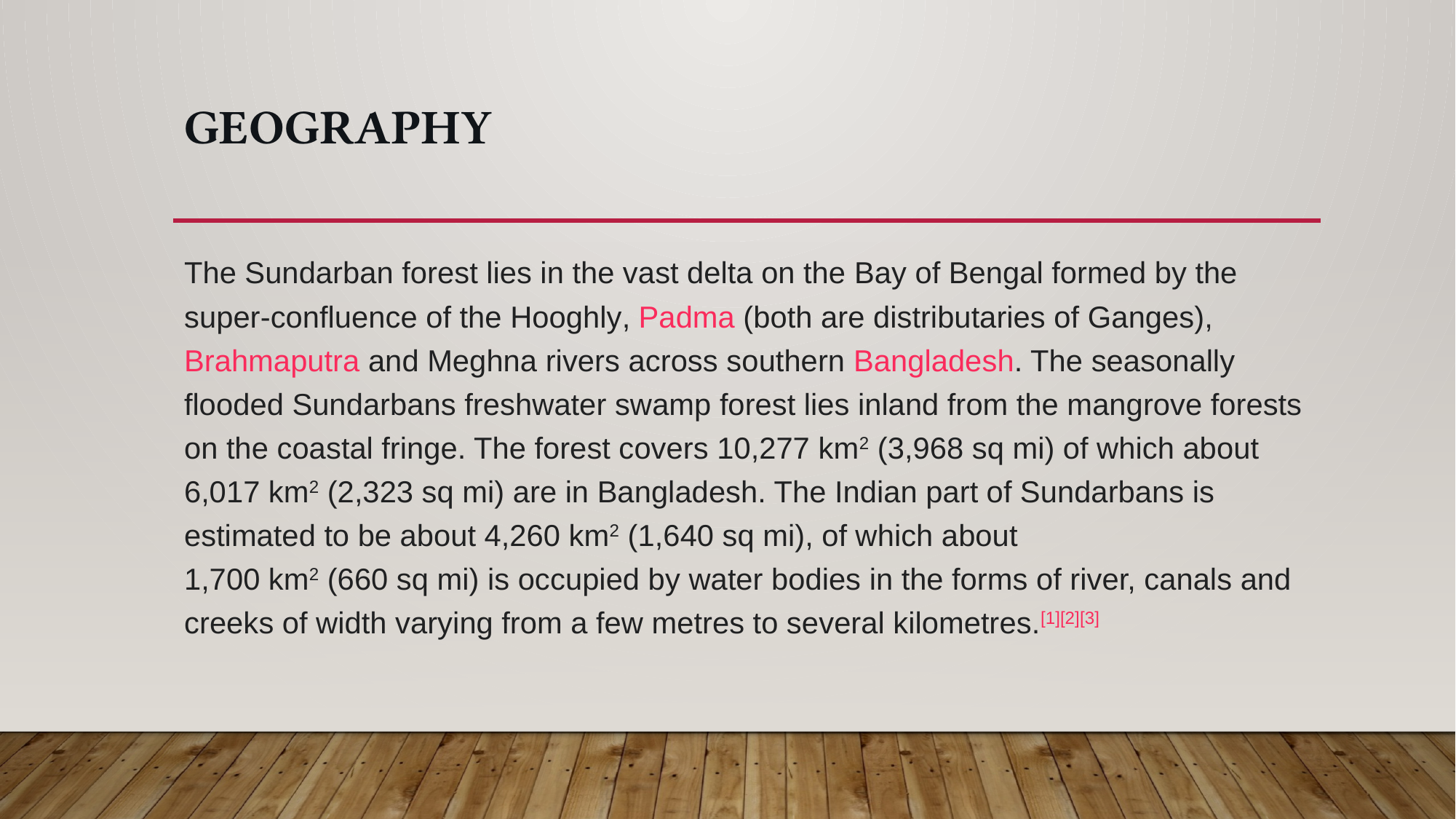

# Geography
The Sundarban forest lies in the vast delta on the Bay of Bengal formed by the super-confluence of the Hooghly, Padma (both are distributaries of Ganges), Brahmaputra and Meghna rivers across southern Bangladesh. The seasonally flooded Sundarbans freshwater swamp forest lies inland from the mangrove forests on the coastal fringe. The forest covers 10,277 km2 (3,968 sq mi) of which about 6,017 km2 (2,323 sq mi) are in Bangladesh. The Indian part of Sundarbans is estimated to be about 4,260 km2 (1,640 sq mi), of which about 1,700 km2 (660 sq mi) is occupied by water bodies in the forms of river, canals and creeks of width varying from a few metres to several kilometres.[1][2][3]